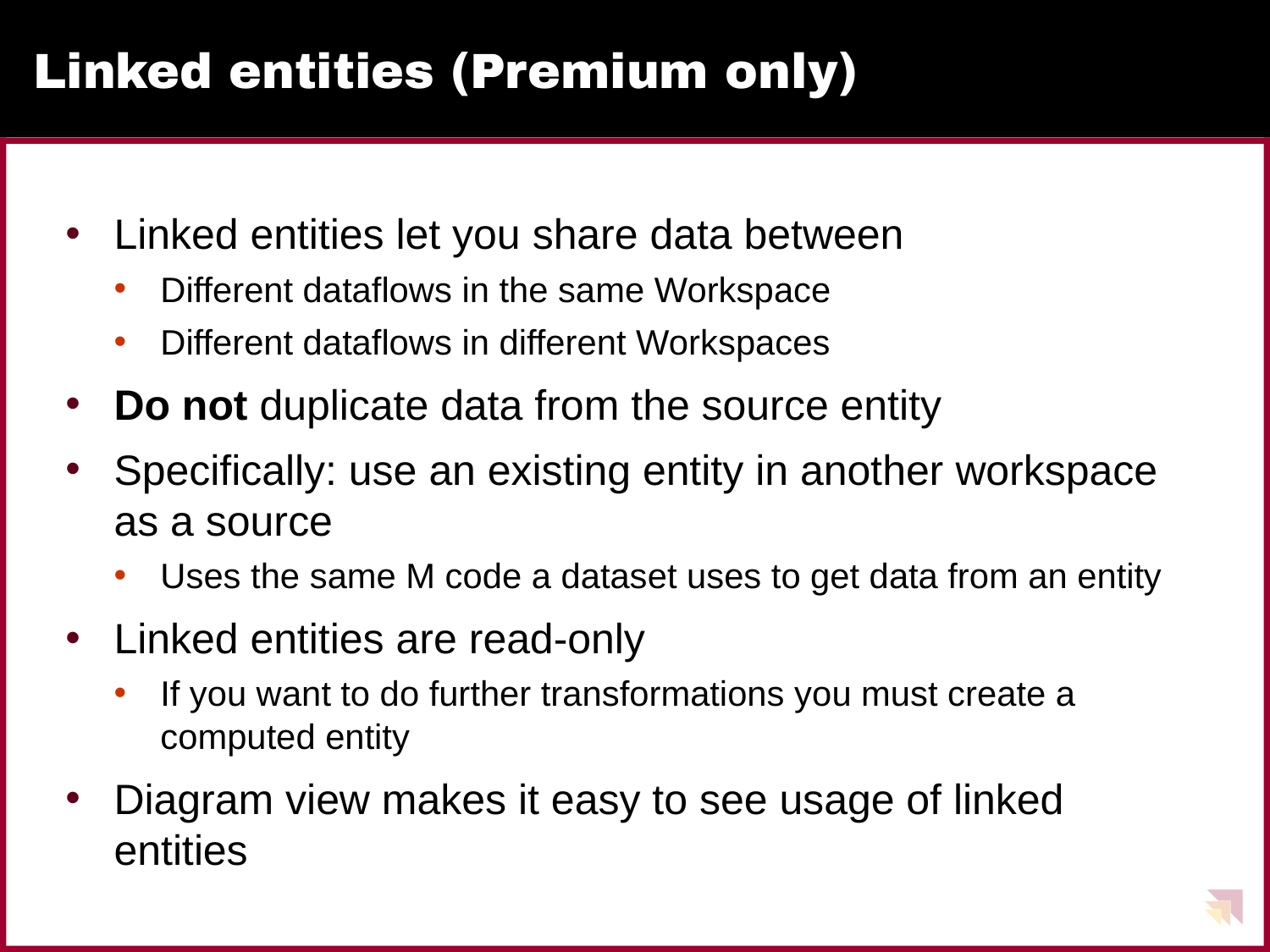

# Linked entities (Premium only)
Linked entities let you share data between
Different dataflows in the same Workspace
Different dataflows in different Workspaces
Do not duplicate data from the source entity
Specifically: use an existing entity in another workspace as a source
Uses the same M code a dataset uses to get data from an entity
Linked entities are read-only
If you want to do further transformations you must create a computed entity
Diagram view makes it easy to see usage of linked entities